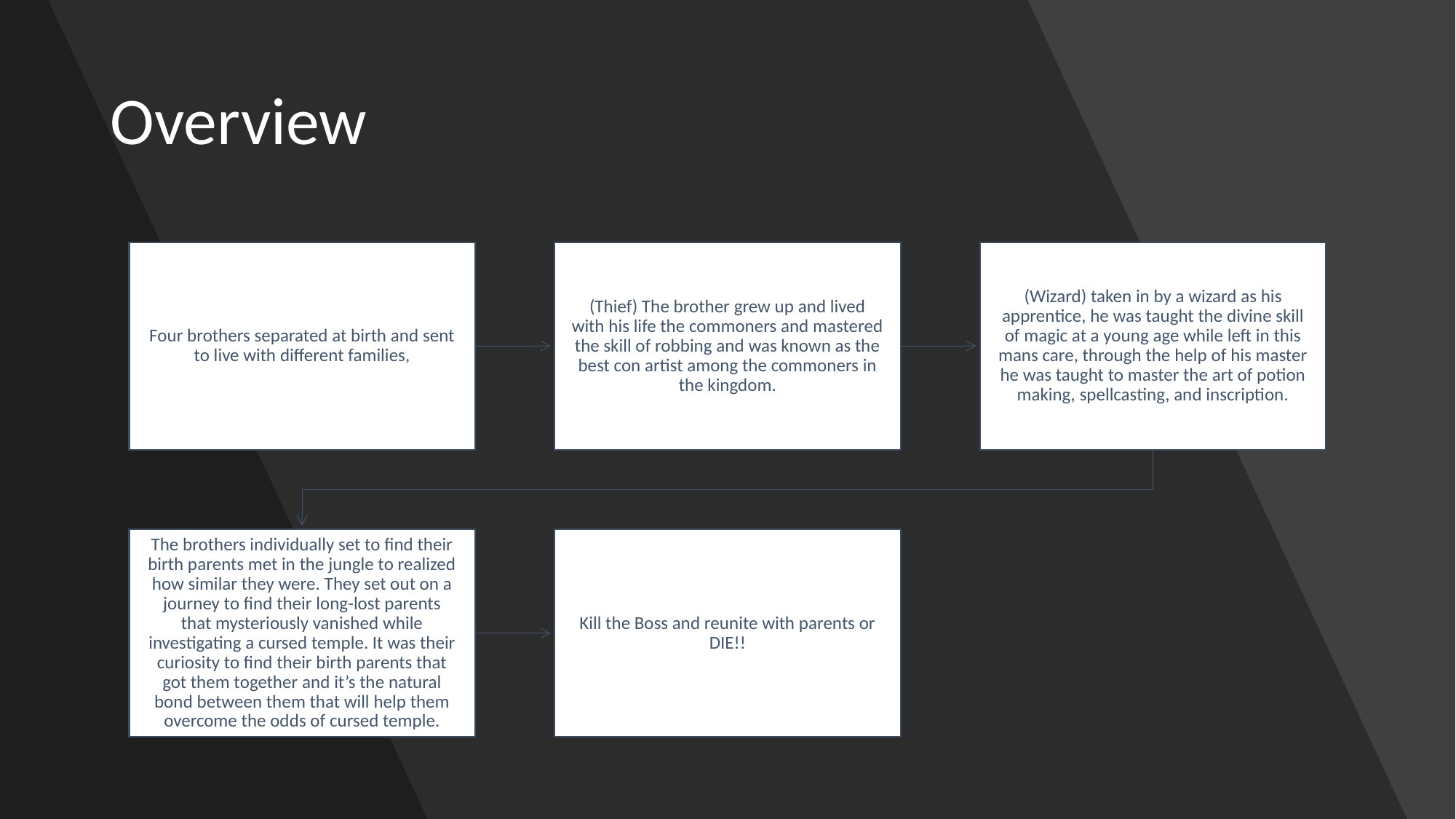

# Overview

Four brothers separated at birth and sent to live with different families,

(Thief) The brother grew up and lived with his life the commoners and mastered the skill of robbing and was known as the best con artist among the commoners in the kingdom.

(Wizard) taken in by a wizard as his apprentice, he was taught the divine skill of magic at a young age while left in this mans care, through the help of his master he was taught to master the art of potion making, spellcasting, and inscription.

The brothers individually set to find their birth parents met in the jungle to realized how similar they were. They set out on a journey to find their long-lost parents that mysteriously vanished while investigating a cursed temple. It was their curiosity to find their birth parents that got them together and it’s the natural bond between them that will help them overcome the odds of cursed temple.
Kill the Boss and reunite with parents or DIE!!